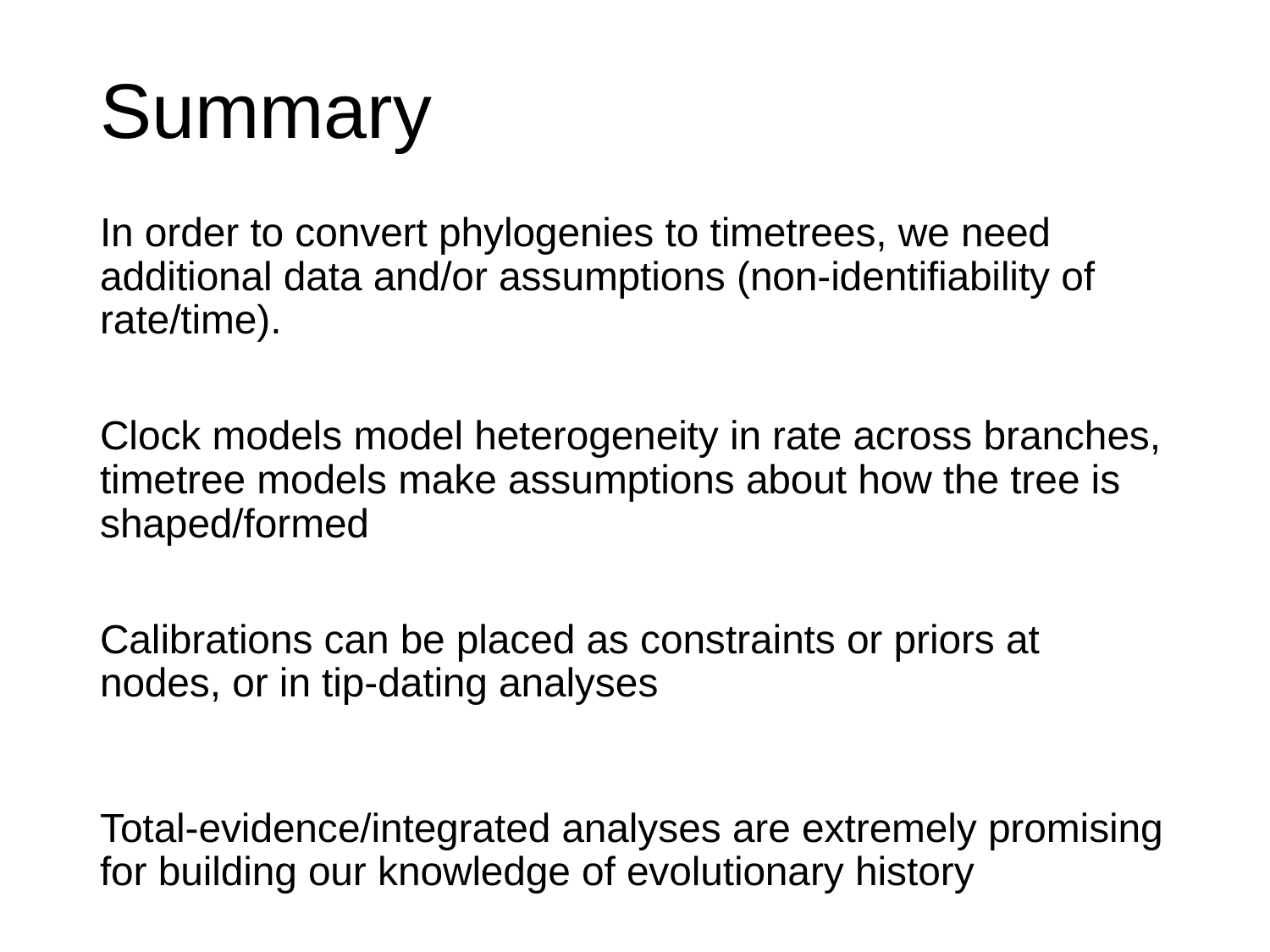

# Summary
In order to convert phylogenies to timetrees, we need additional data and/or assumptions (non-identifiability of rate/time).

Clock models model heterogeneity in rate across branches, timetree models make assumptions about how the tree is shaped/formed

Calibrations can be placed as constraints or priors at nodes, or in tip-dating analyses
Total-evidence/integrated analyses are extremely promising for building our knowledge of evolutionary history